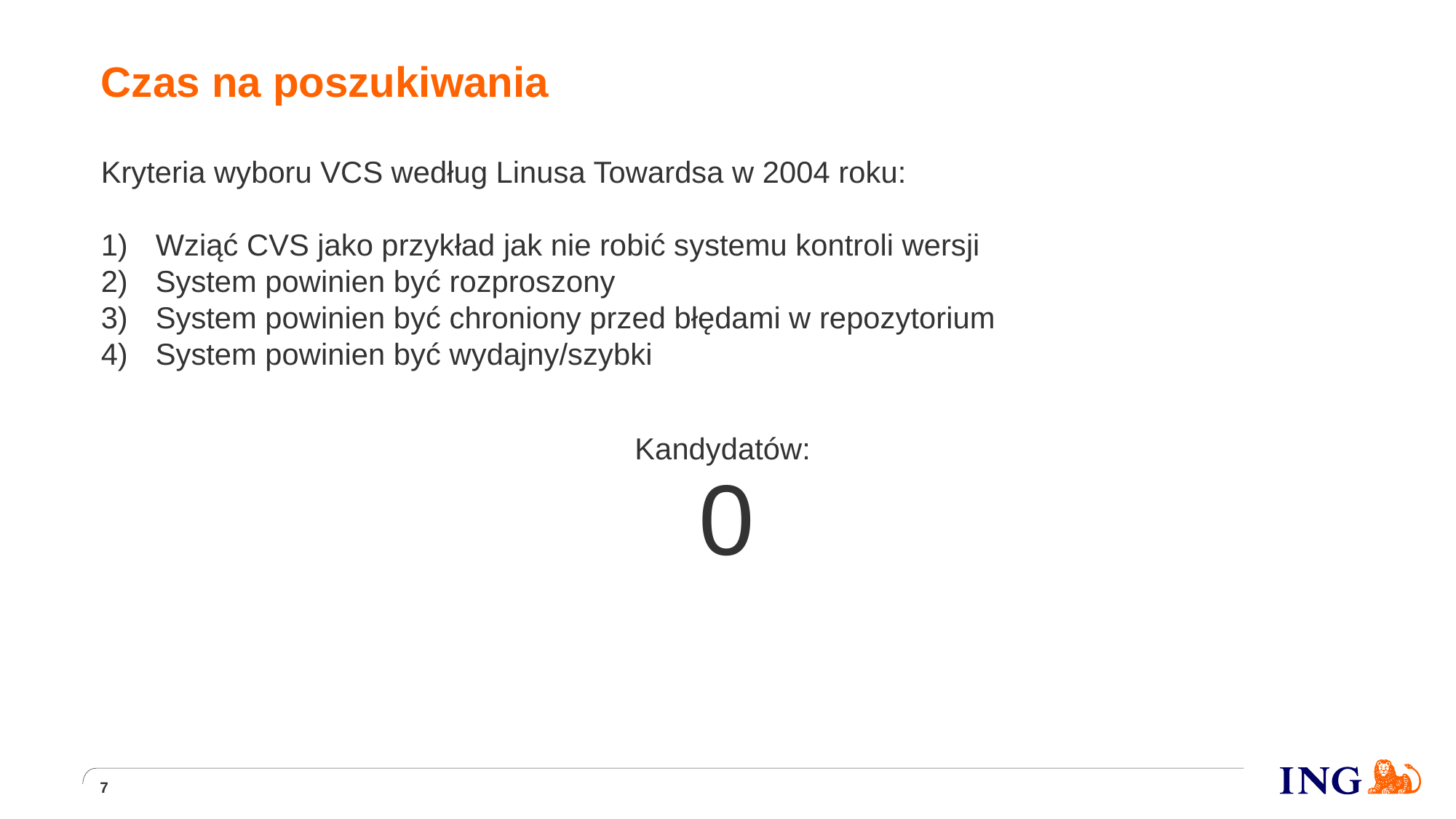

# Czas na poszukiwania
Kryteria wyboru VCS według Linusa Towardsa w 2004 roku:

Wziąć CVS jako przykład jak nie robić systemu kontroli wersji
System powinien być rozproszony
System powinien być chroniony przed błędami w repozytorium
System powinien być wydajny/szybki

Kandydatów:

0
7